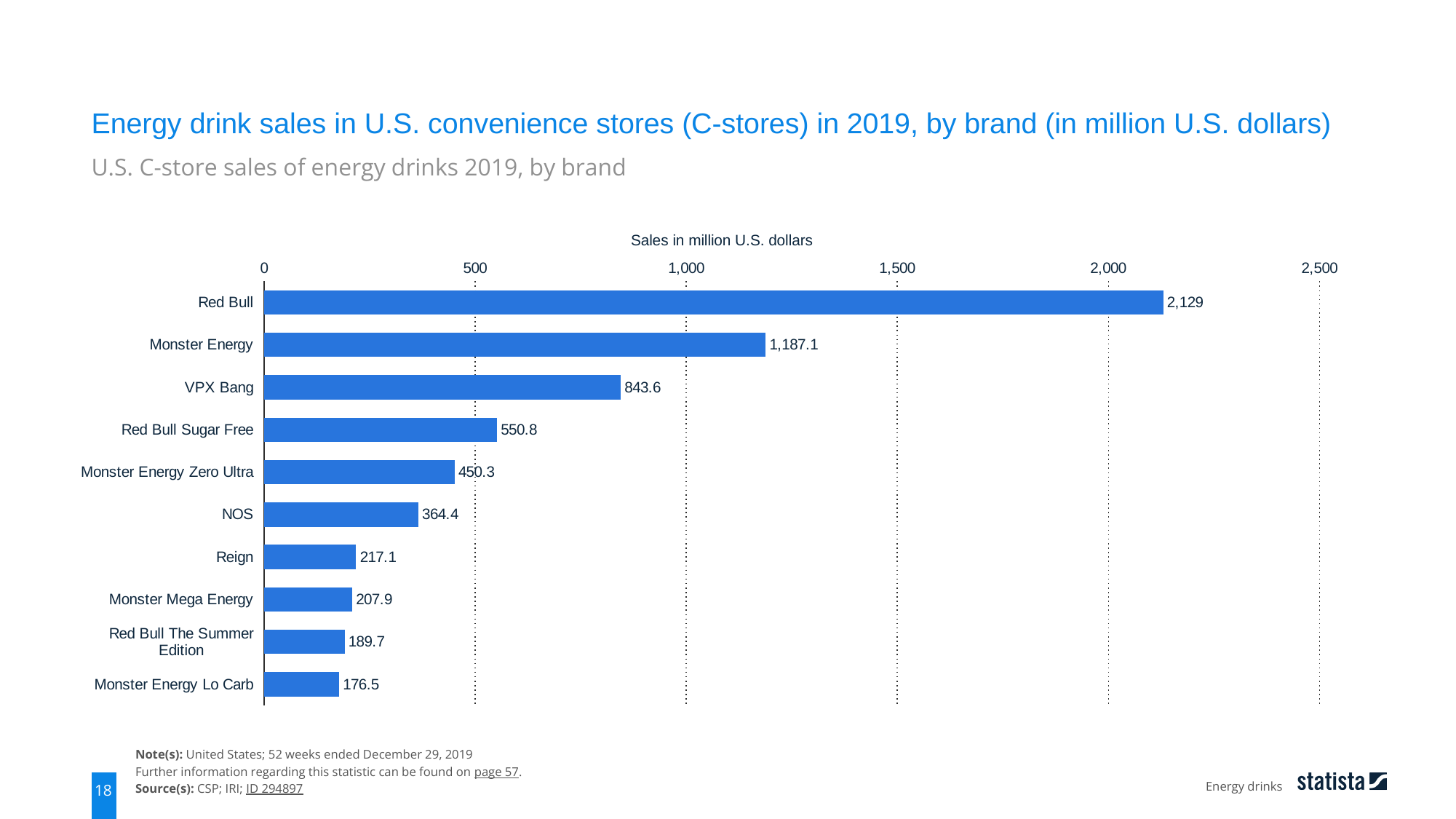

Energy drink sales in U.S. convenience stores (C-stores) in 2019, by brand (in million U.S. dollars)
U.S. C-store sales of energy drinks 2019, by brand
Sales in million U.S. dollars

### Chart

| Category | data |
|---|---|
| Red Bull | 2129.0 |
| Monster Energy | 1187.1 |
| VPX Bang | 843.6 |
| Red Bull Sugar Free | 550.8 |
| Monster Energy Zero Ultra | 450.3 |
| NOS | 364.4 |
| Reign | 217.1 |
| Monster Mega Energy | 207.9 |
| Red Bull The Summer Edition | 189.7 |
| Monster Energy Lo Carb | 176.5 |
Note(s): United States; 52 weeks ended December 29, 2019
Further information regarding this statistic can be found on page 57.
Source(s): CSP; IRI; ID 294897
Energy drinks

18